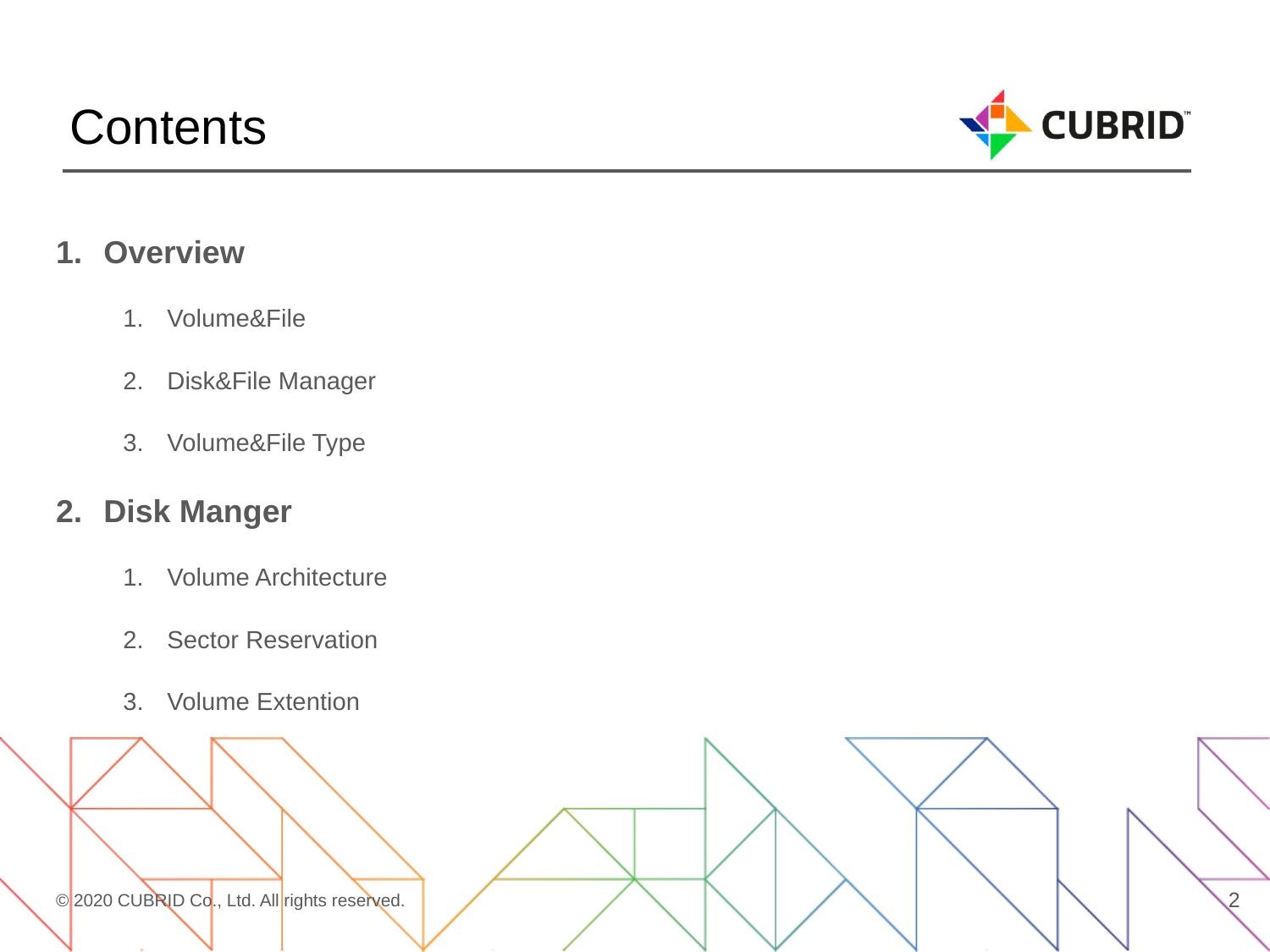

# Contents
Overview
Volume&File
Disk&File Manager
Volume&File Type
Disk Manger
Volume Architecture
Sector Reservation
Volume Extention

2
© 2020 CUBRID Co., Ltd. All rights reserved.